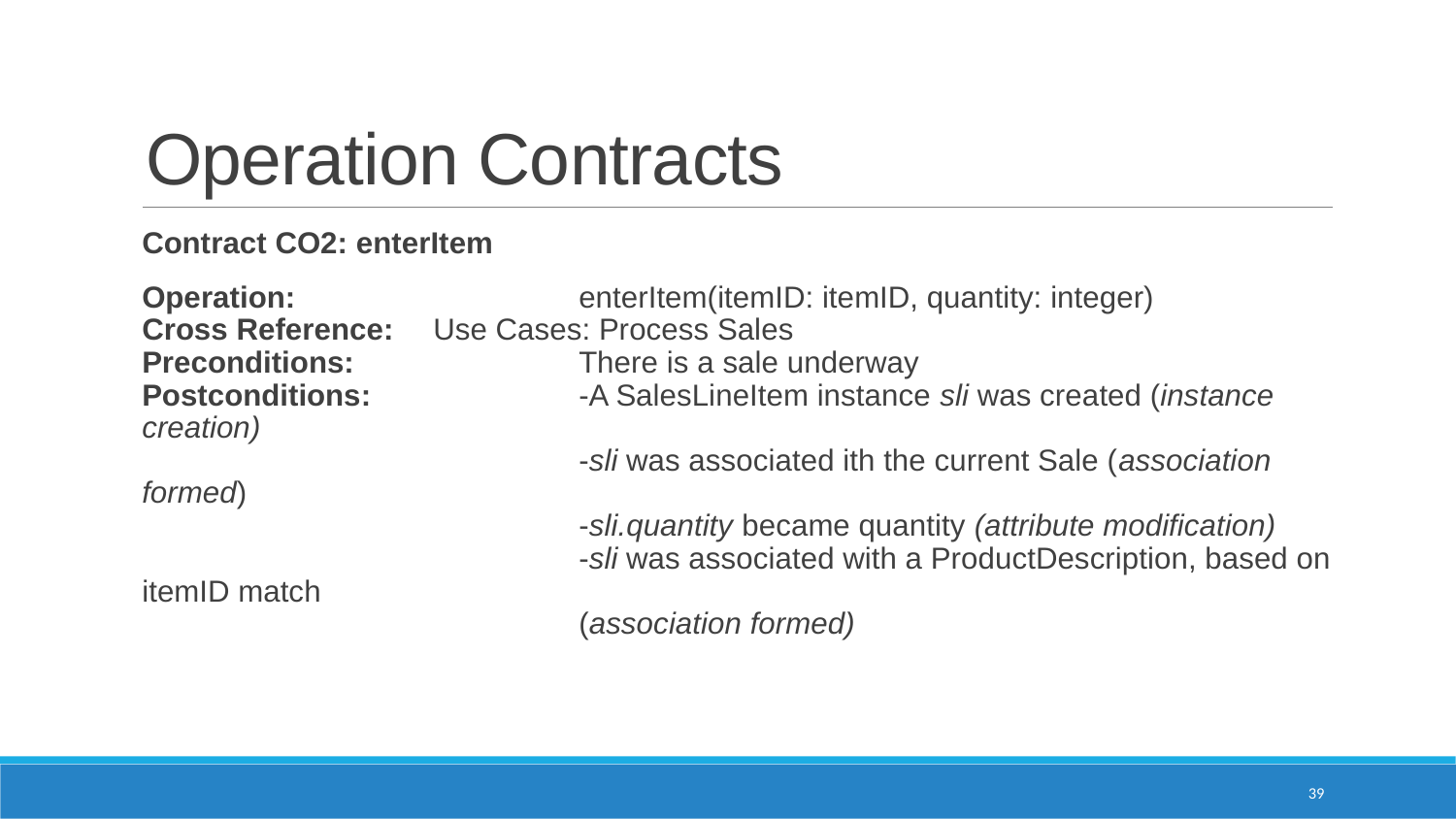

# Operation Contracts
Contract CO2: enterItem
Operation:		enterItem(itemID: itemID, quantity: integer)
Cross Reference:	Use Cases: Process Sales
Preconditions:		There is a sale underway
Postconditions:		-A SalesLineItem instance sli was created (instance creation)
			-sli was associated ith the current Sale (association formed)
			-sli.quantity became quantity (attribute modification)
			-sli was associated with a ProductDescription, based on itemID match
			(association formed)
39